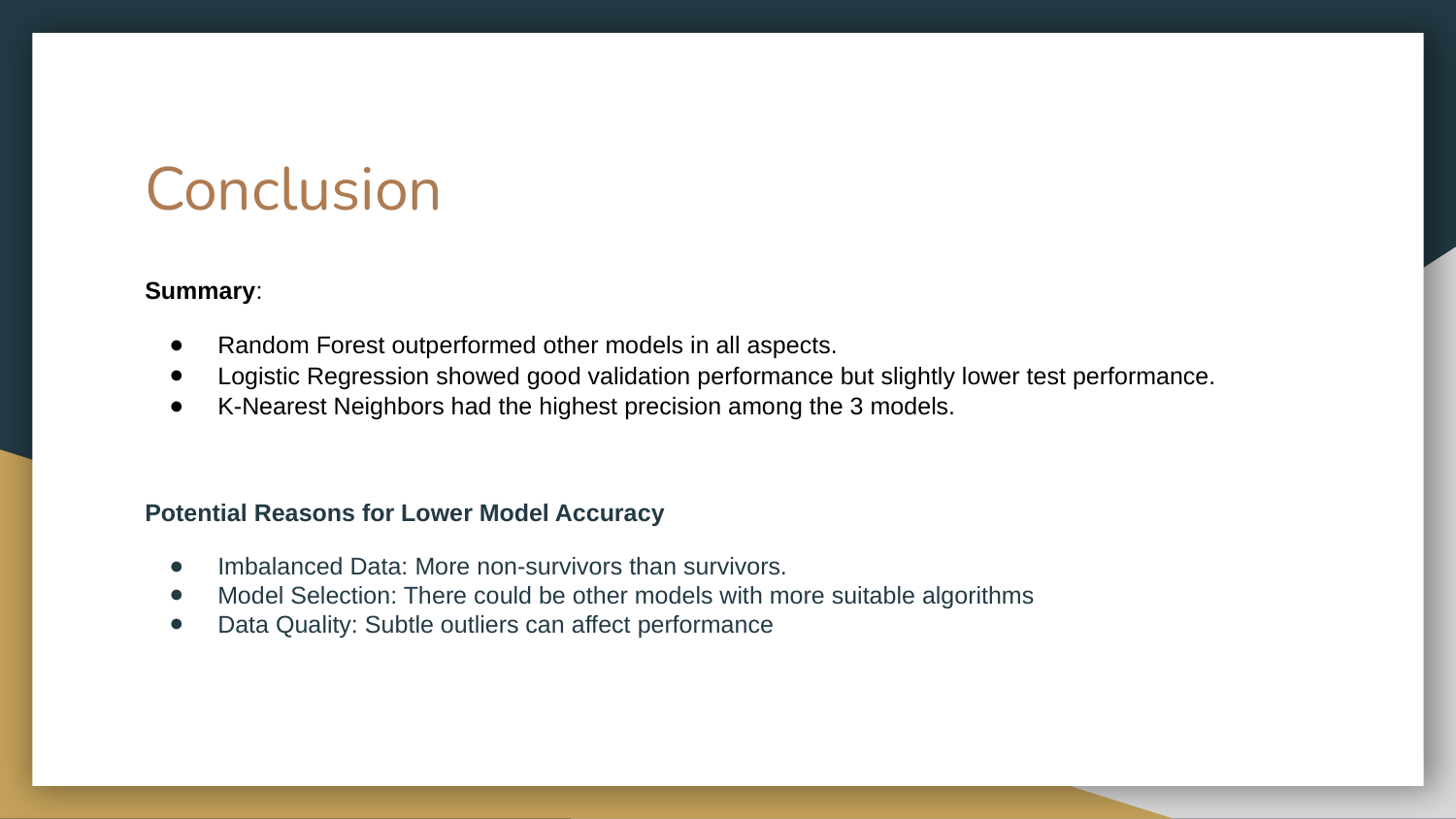

# Conclusion
Summary:
Random Forest outperformed other models in all aspects.
Logistic Regression showed good validation performance but slightly lower test performance.
K-Nearest Neighbors had the highest precision among the 3 models.

Potential Reasons for Lower Model Accuracy
Imbalanced Data: More non-survivors than survivors.
Model Selection: There could be other models with more suitable algorithms
Data Quality: Subtle outliers can affect performance